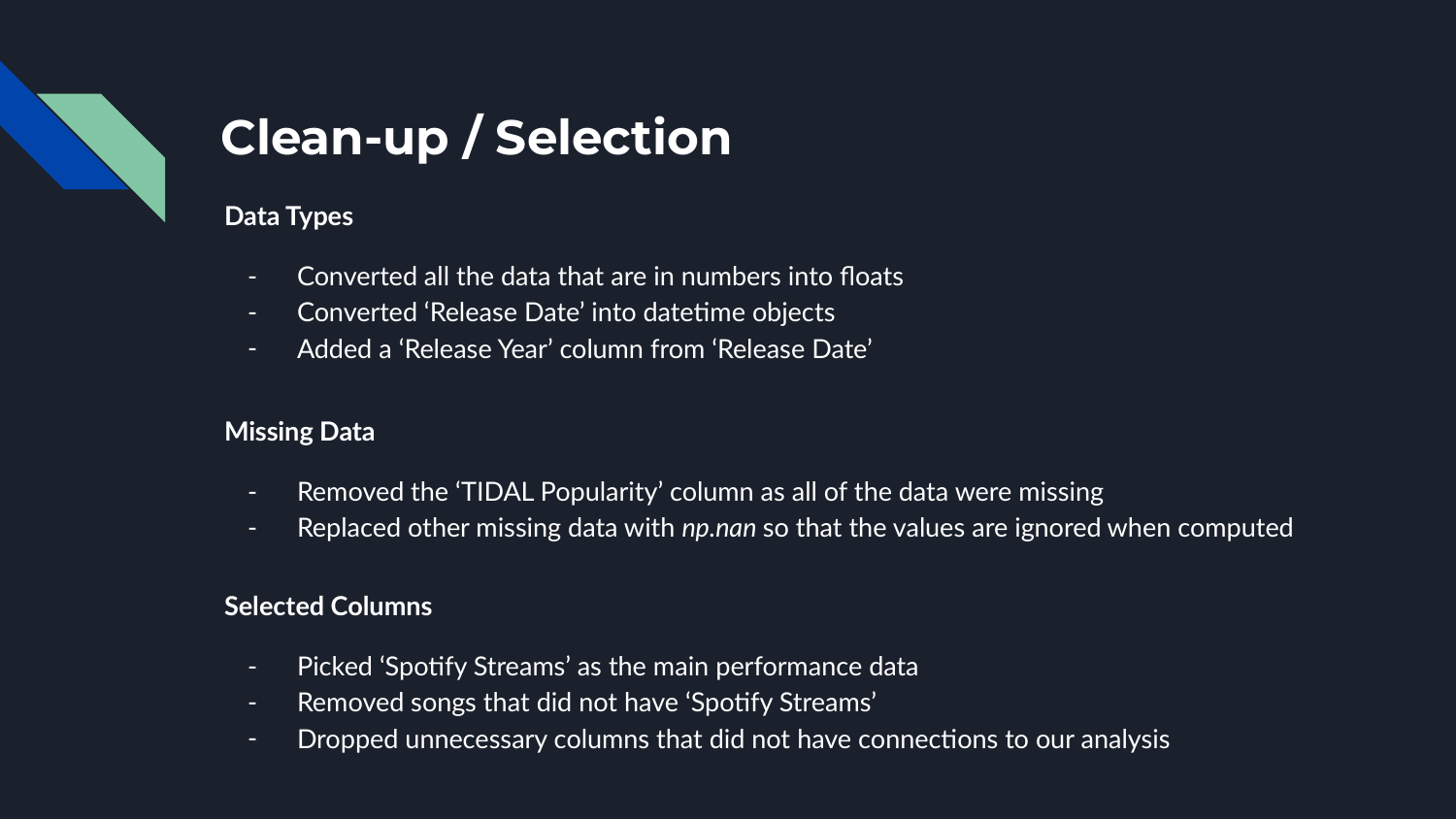

# Clean-up / Selection
Data Types
Converted all the data that are in numbers into floats
Converted ‘Release Date’ into datetime objects
Added a ‘Release Year’ column from ‘Release Date’
Missing Data
Removed the ‘TIDAL Popularity’ column as all of the data were missing
Replaced other missing data with np.nan so that the values are ignored when computed
Selected Columns
Picked ‘Spotify Streams’ as the main performance data
Removed songs that did not have ‘Spotify Streams’
Dropped unnecessary columns that did not have connections to our analysis